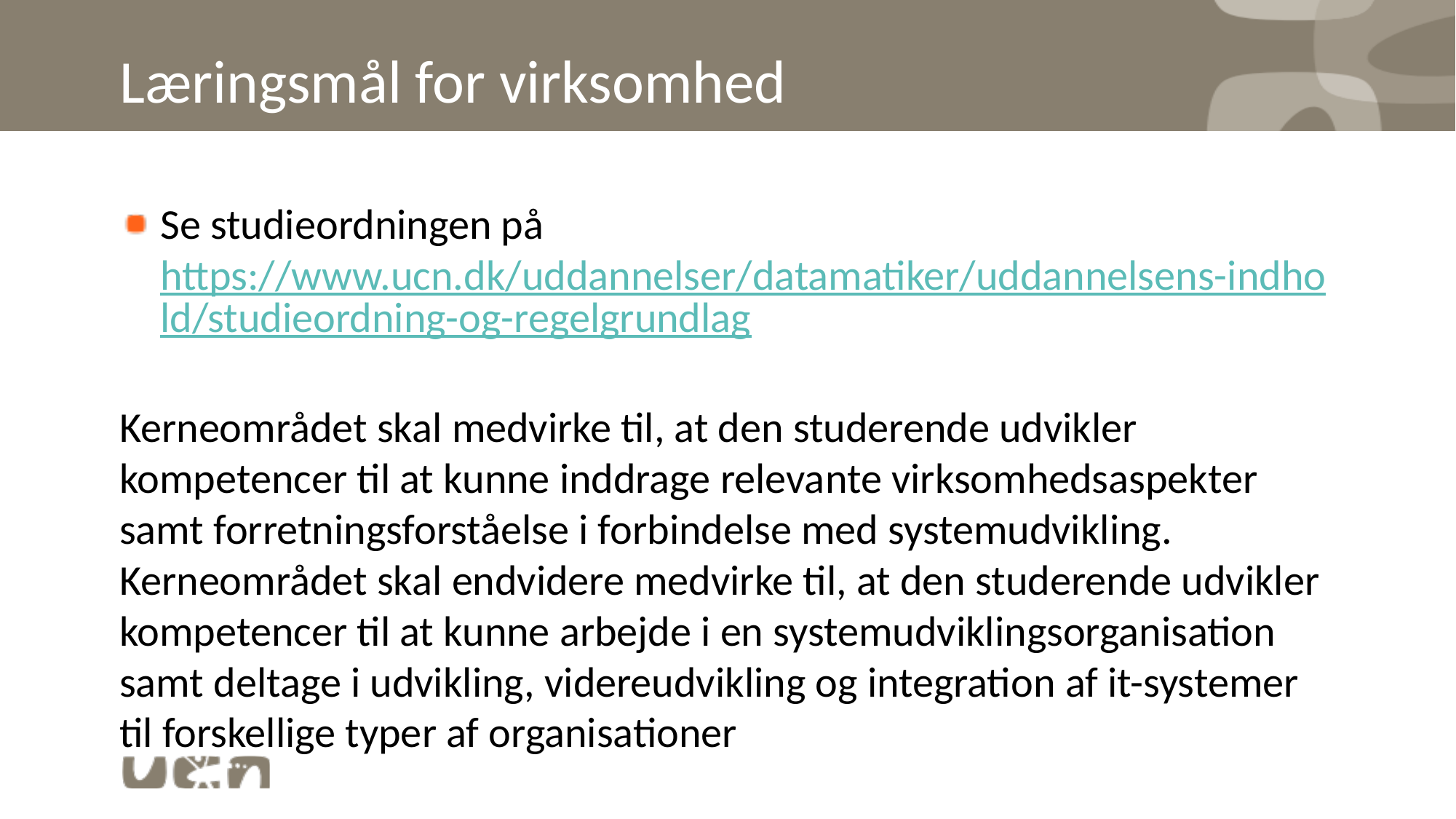

# Læringsmål for virksomhed
Se studieordningen på https://www.ucn.dk/uddannelser/datamatiker/uddannelsens-indhold/studieordning-og-regelgrundlag
Kerneområdet skal medvirke til, at den studerende udvikler kompetencer til at kunne inddrage relevante virksomhedsaspekter samt forretningsforståelse i forbindelse med systemudvikling. Kerneområdet skal endvidere medvirke til, at den studerende udvikler kompetencer til at kunne arbejde i en systemudviklingsorganisation samt deltage i udvikling, videreudvikling og integration af it-systemer til forskellige typer af organisationer